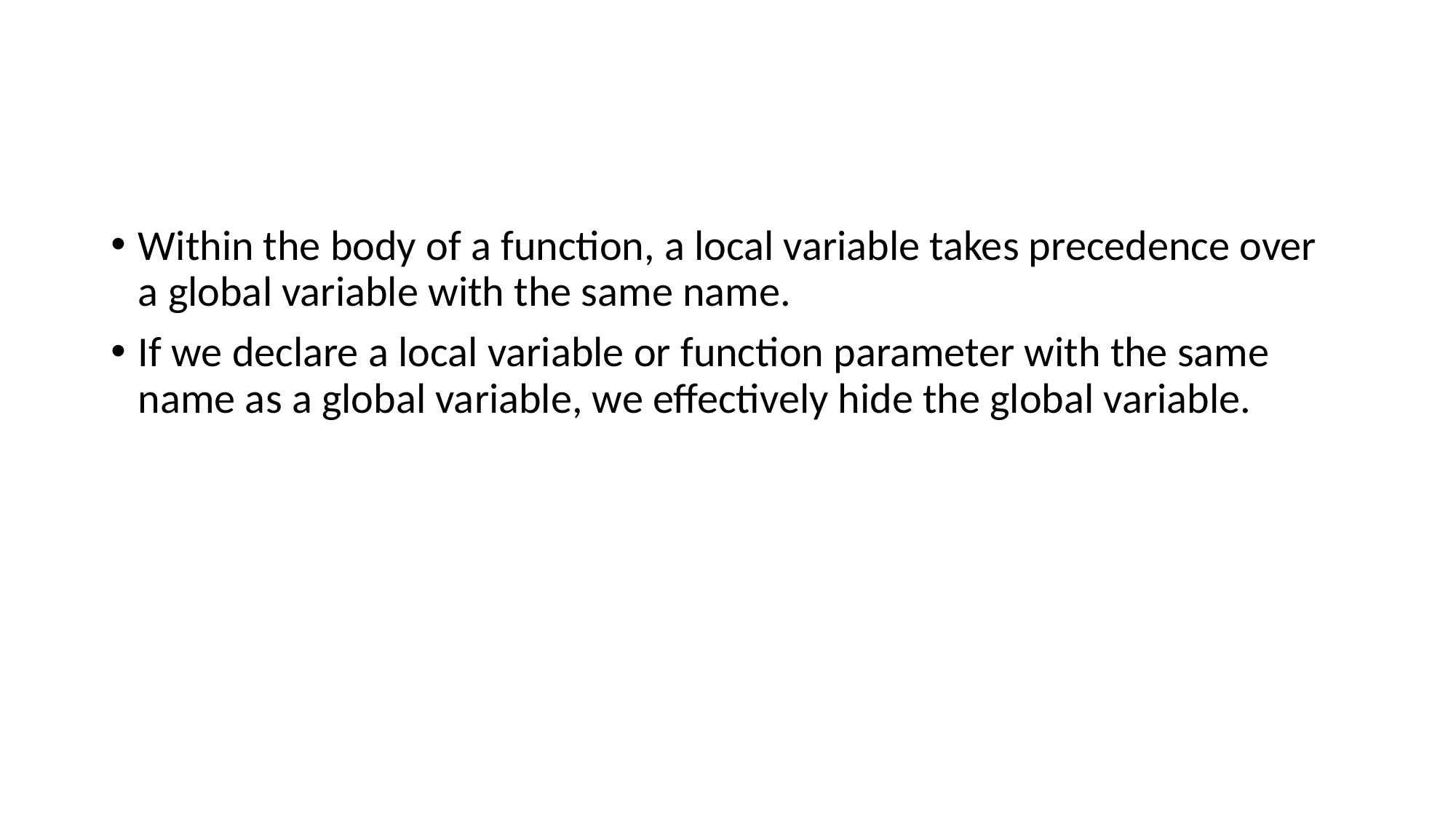

#
Within the body of a function, a local variable takes precedence over a global variable with the same name.
If we declare a local variable or function parameter with the same name as a global variable, we effectively hide the global variable.